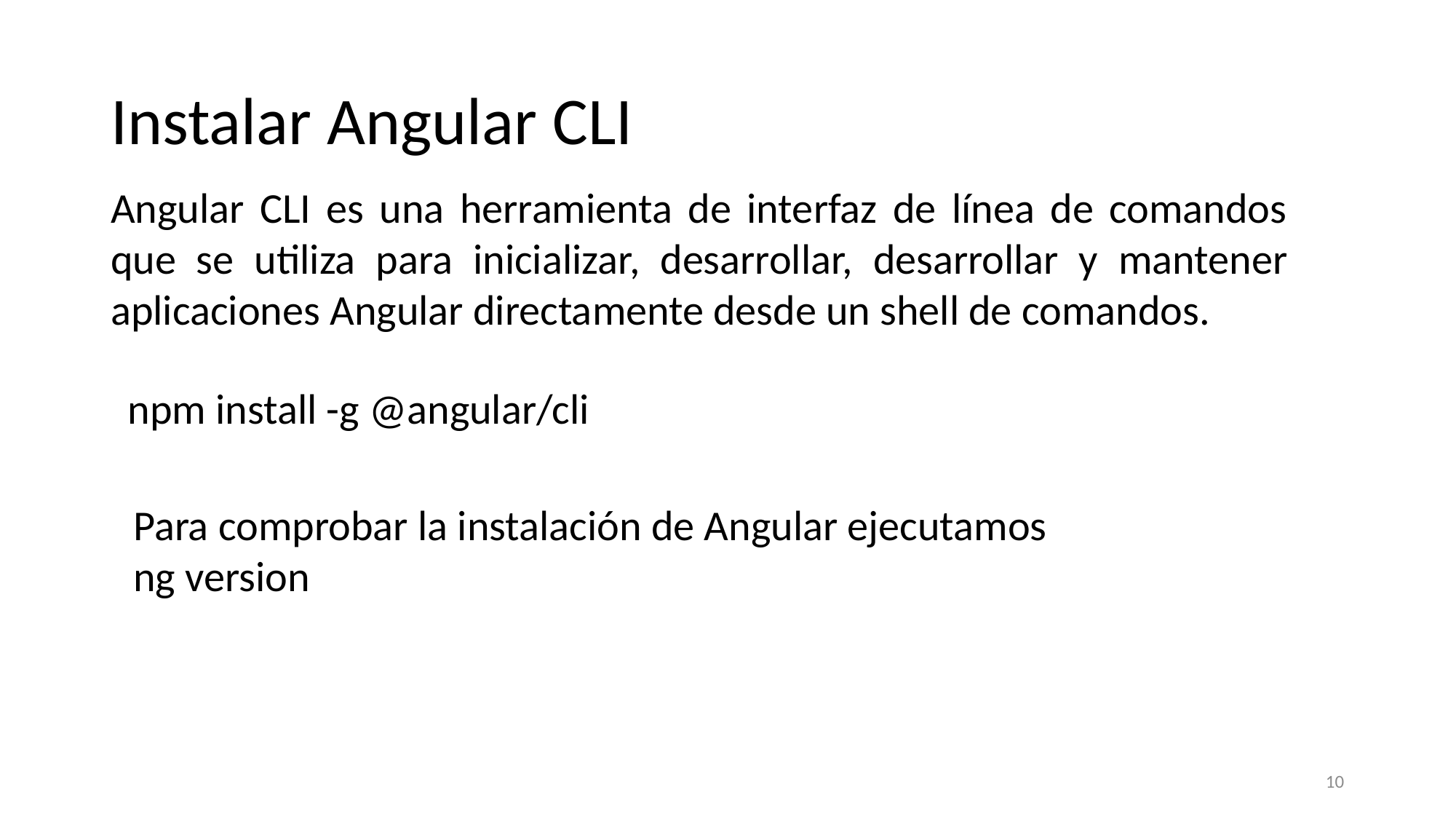

# Instalar Angular CLI
Angular CLI es una herramienta de interfaz de línea de comandos que se utiliza para inicializar, desarrollar, desarrollar y mantener aplicaciones Angular directamente desde un shell de comandos.
npm install -g @angular/cli
Para comprobar la instalación de Angular ejecutamos
ng version
10